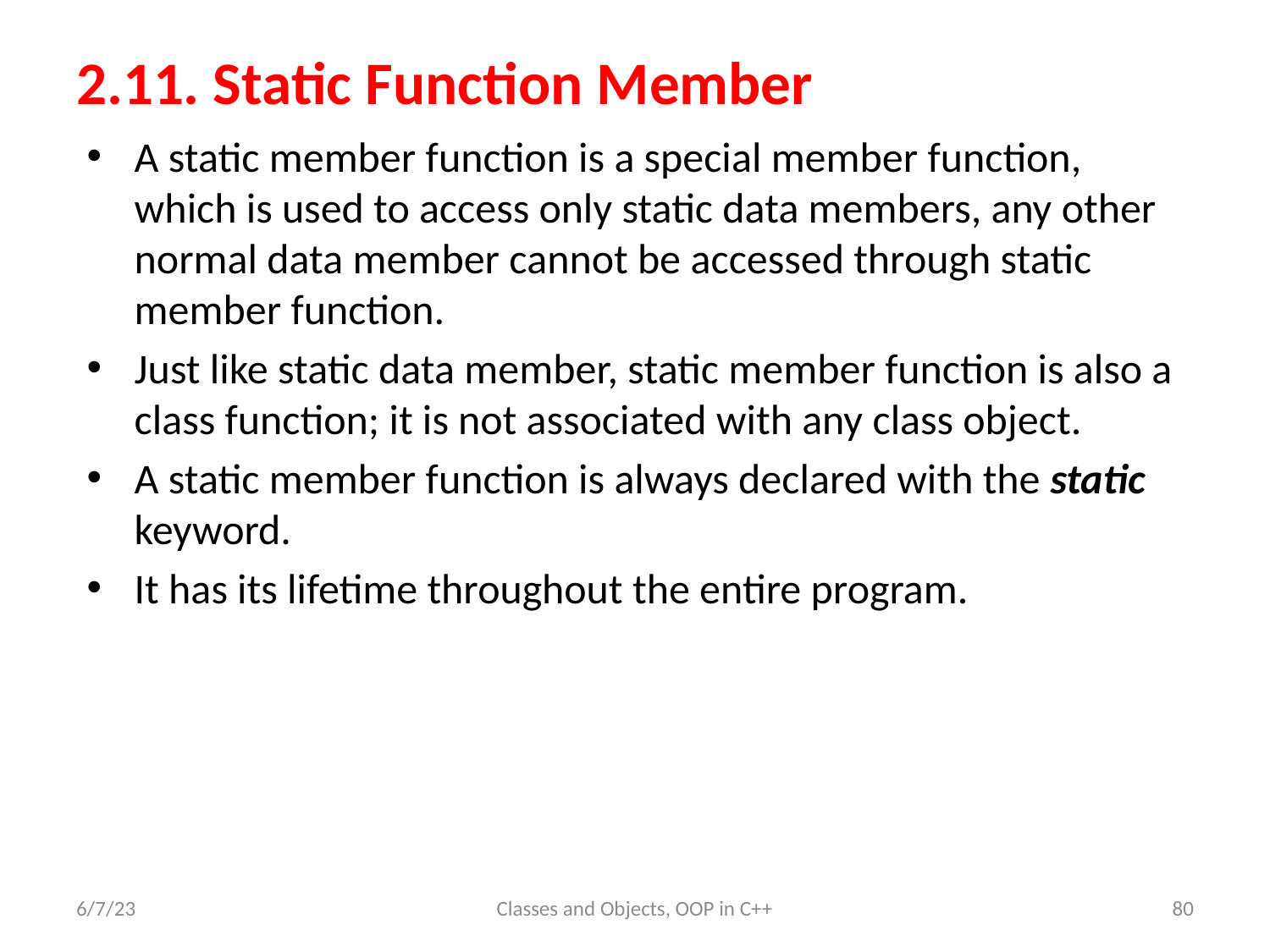

# 2.11. Static Function Member
A static member function is a special member function, which is used to access only static data members, any other normal data member cannot be accessed through static member function.
Just like static data member, static member function is also a class function; it is not associated with any class object.
A static member function is always declared with the static keyword.
It has its lifetime throughout the entire program.
6/7/23
Classes and Objects, OOP in C++
80